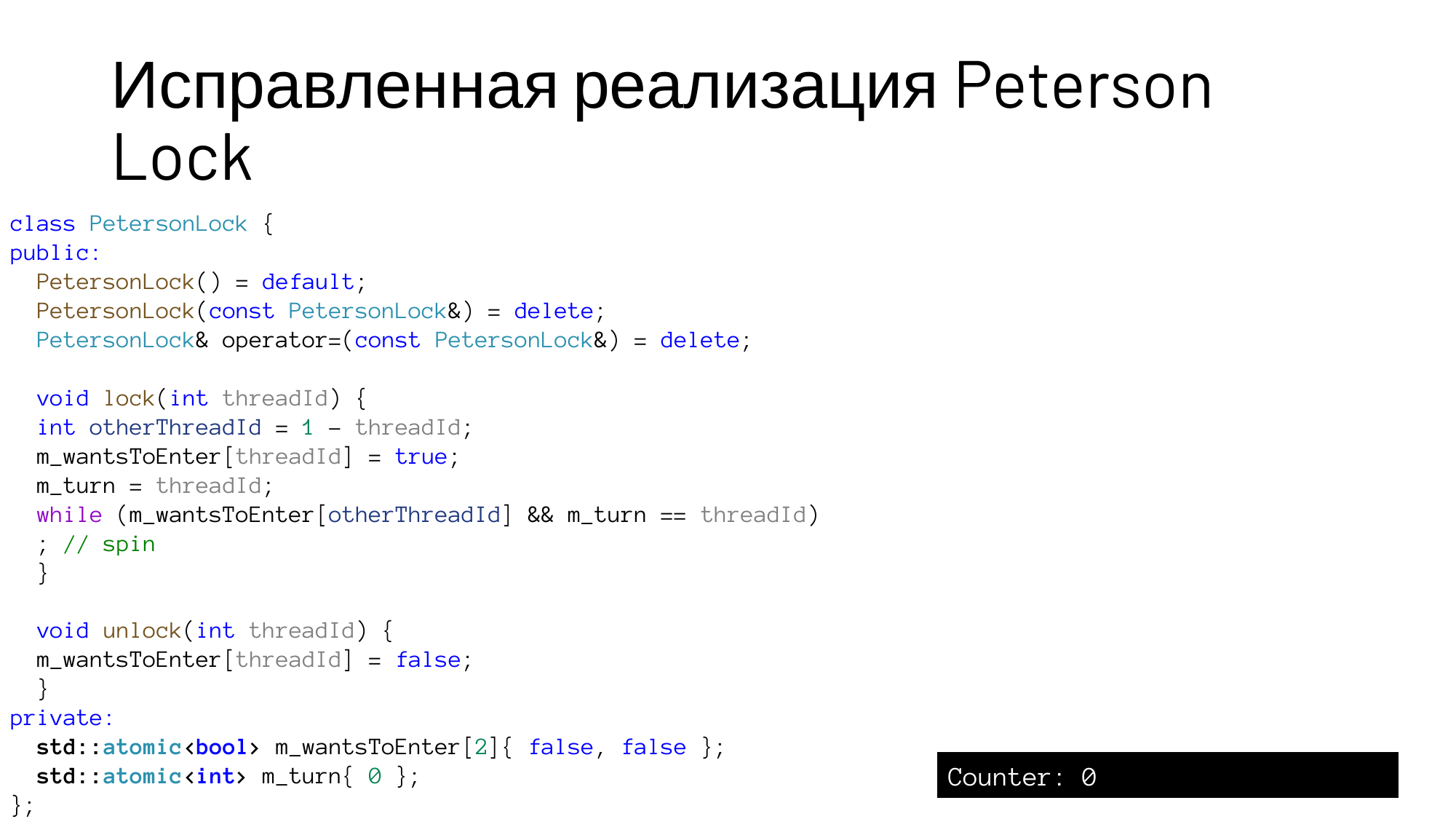

# Исправленная реализация Peterson Lock
class PetersonLock {
public:
  PetersonLock() = default;
  PetersonLock(const PetersonLock&) = delete;
  PetersonLock& operator=(const PetersonLock&) = delete;

  void lock(int threadId) {
  int otherThreadId = 1 - threadId;
  m_wantsToEnter[threadId] = true;
  m_turn = threadId;
  while (m_wantsToEnter[otherThreadId] && m_turn == threadId)
  ; // spin
  }
  void unlock(int threadId) {
  m_wantsToEnter[threadId] = false;
  }
private:
  std::atomic<bool> m_wantsToEnter[2]{ false, false };
  std::atomic<int> m_turn{ 0 };
};
Counter: 0